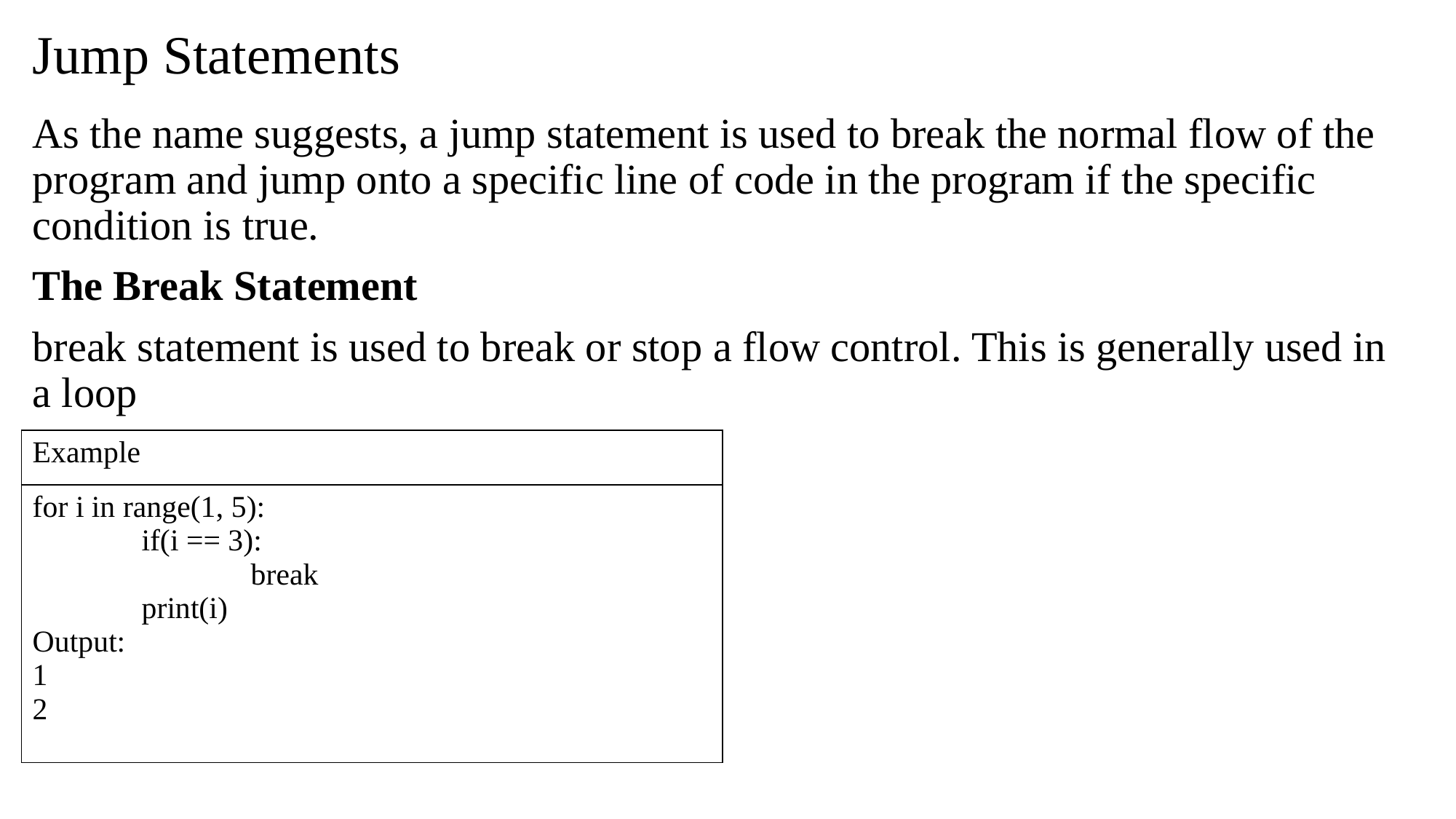

# Jump Statements
As the name suggests, a jump statement is used to break the normal flow of the program and jump onto a specific line of code in the program if the specific condition is true.
The Break Statement
break statement is used to break or stop a flow control. This is generally used in a loop

| Example |
| --- |
| for i in range(1, 5): if(i == 3): break print(i) Output: 1 2 |